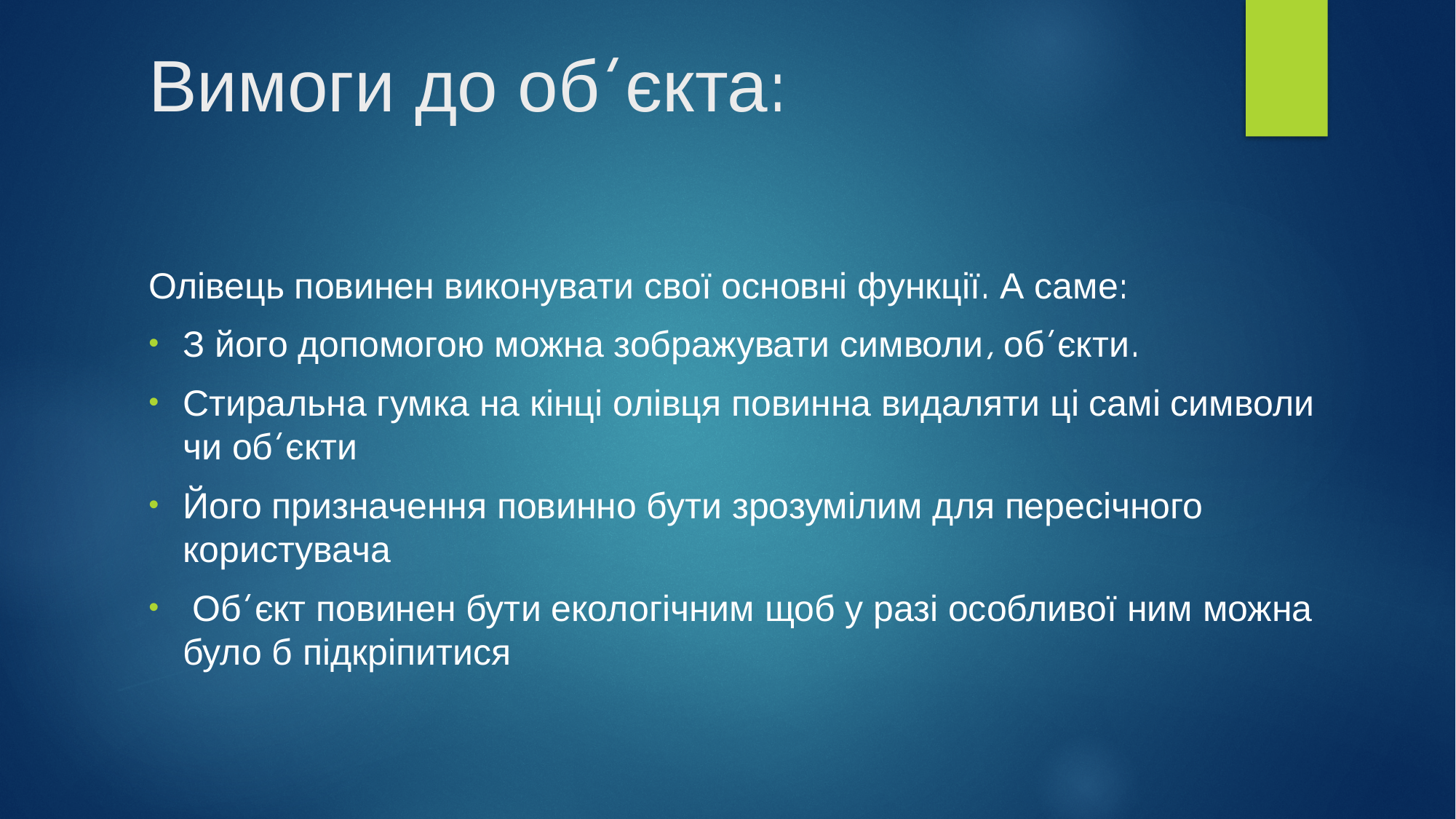

# Вимоги до об’єкта:
Олівець повинен виконувати свої основні функції. А саме:
З його допомогою можна зображувати символи, об’єкти.
Стиральна гумка на кінці олівця повинна видаляти ці самі символи чи об’єкти
Його призначення повинно бути зрозумілим для пересічного користувача
 Об’єкт повинен бути екологічним щоб у разі особливої ним можна було б підкріпитися